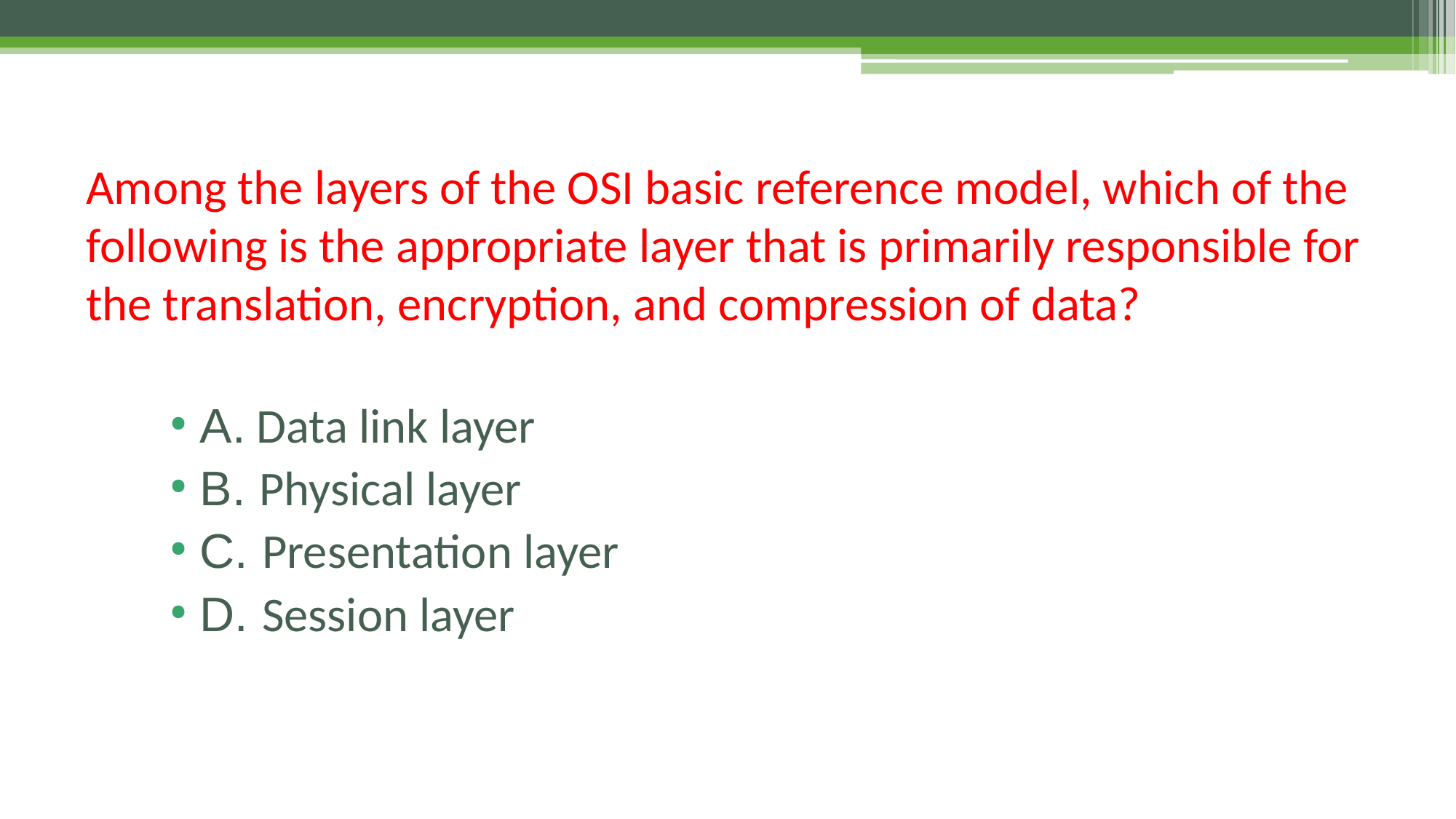

# Among the layers of the OSI basic reference model, which of the following is the appropriate layer that is primarily responsible for the translation, encryption, and compression of data?
A. Data link layer
B. Physical layer
C. Presentation layer
D. Session layer